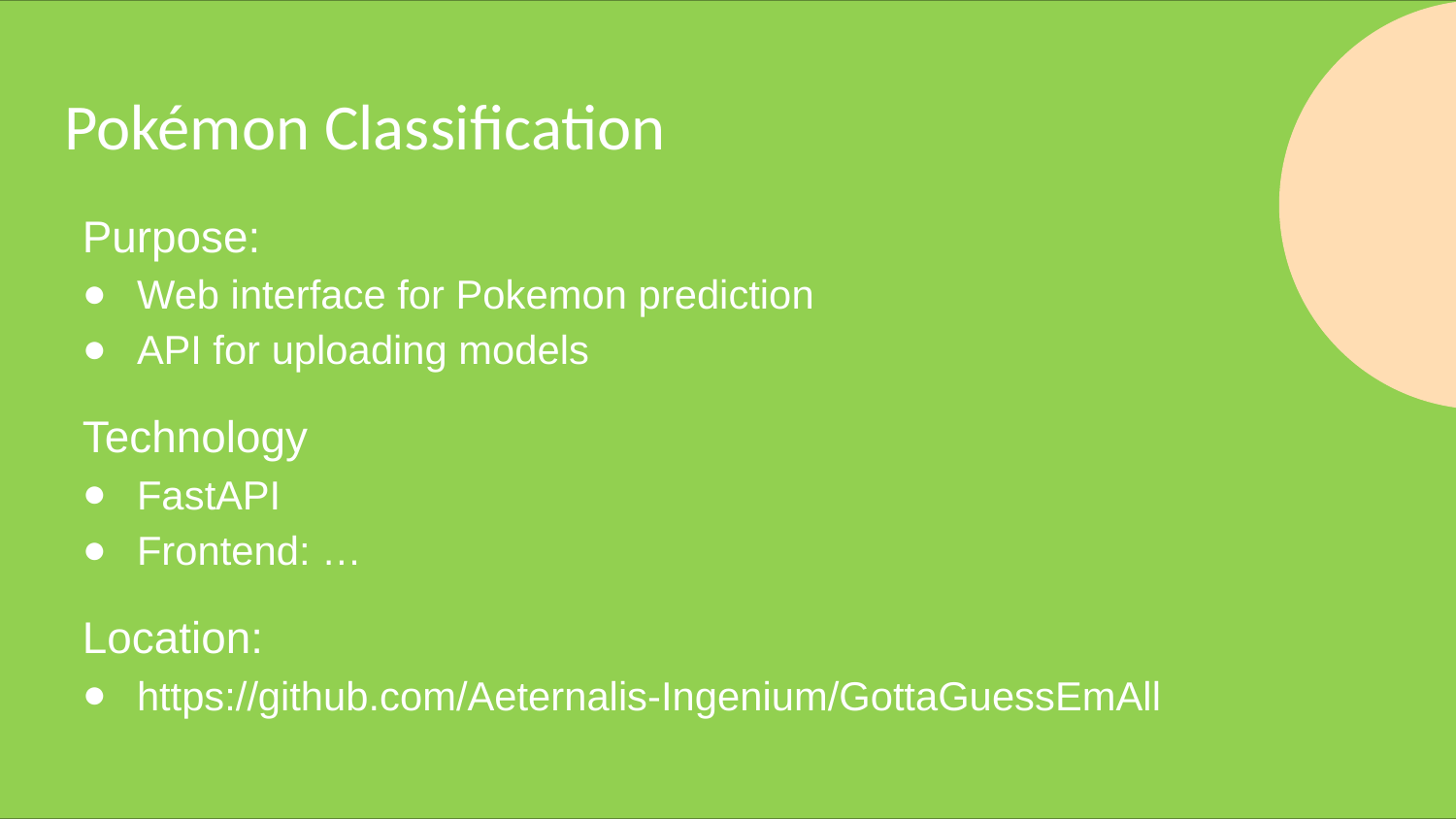

# Pokémon Classification
Purpose:
Web interface for Pokemon prediction
API for uploading models

Technology
FastAPI
Frontend: …

Location:
https://github.com/Aeternalis-Ingenium/GottaGuessEmAll